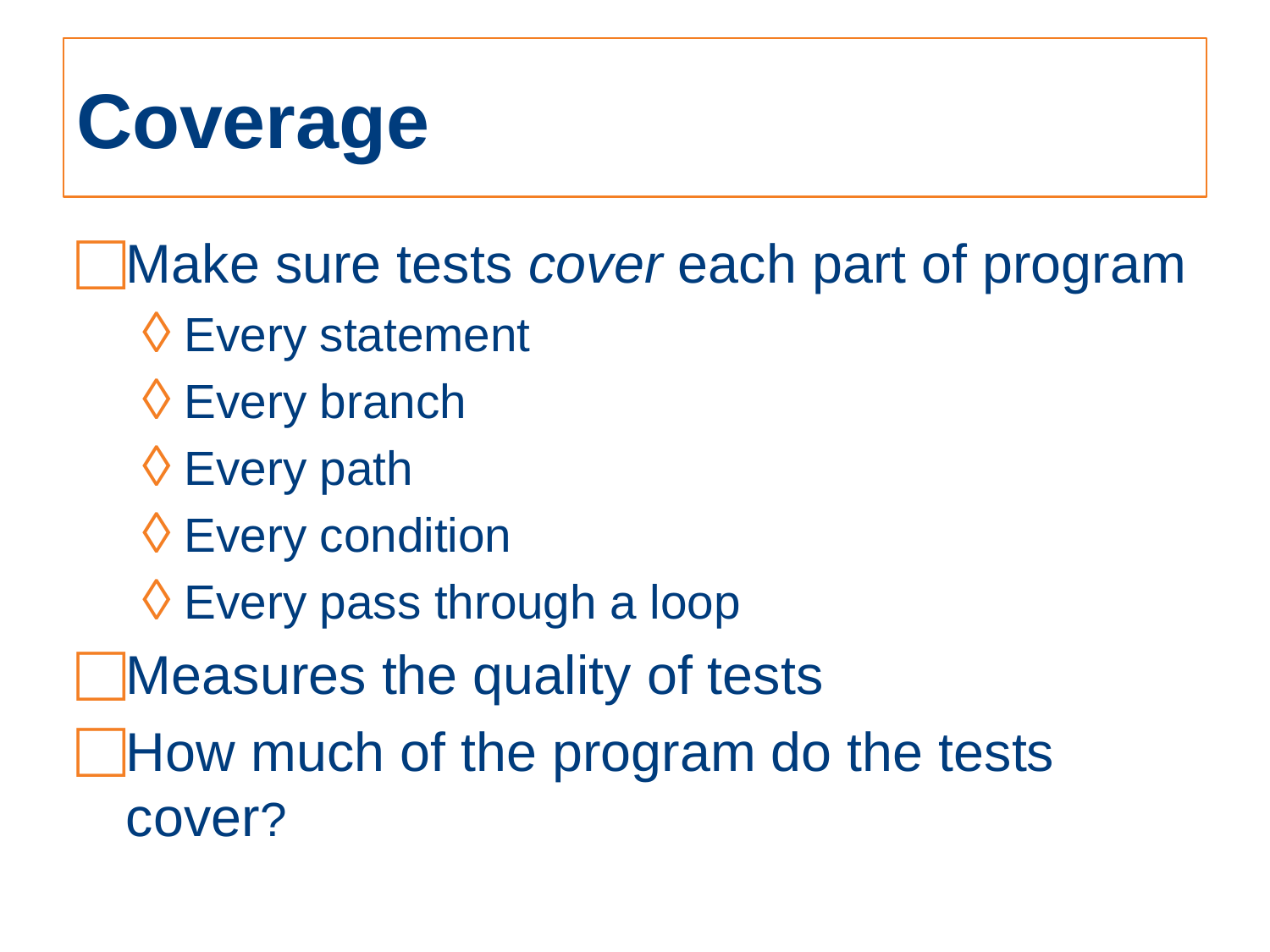

# Coverage
Make sure tests cover each part of program
Every statement
Every branch
Every path
Every condition
Every pass through a loop
Measures the quality of tests
How much of the program do the tests cover?